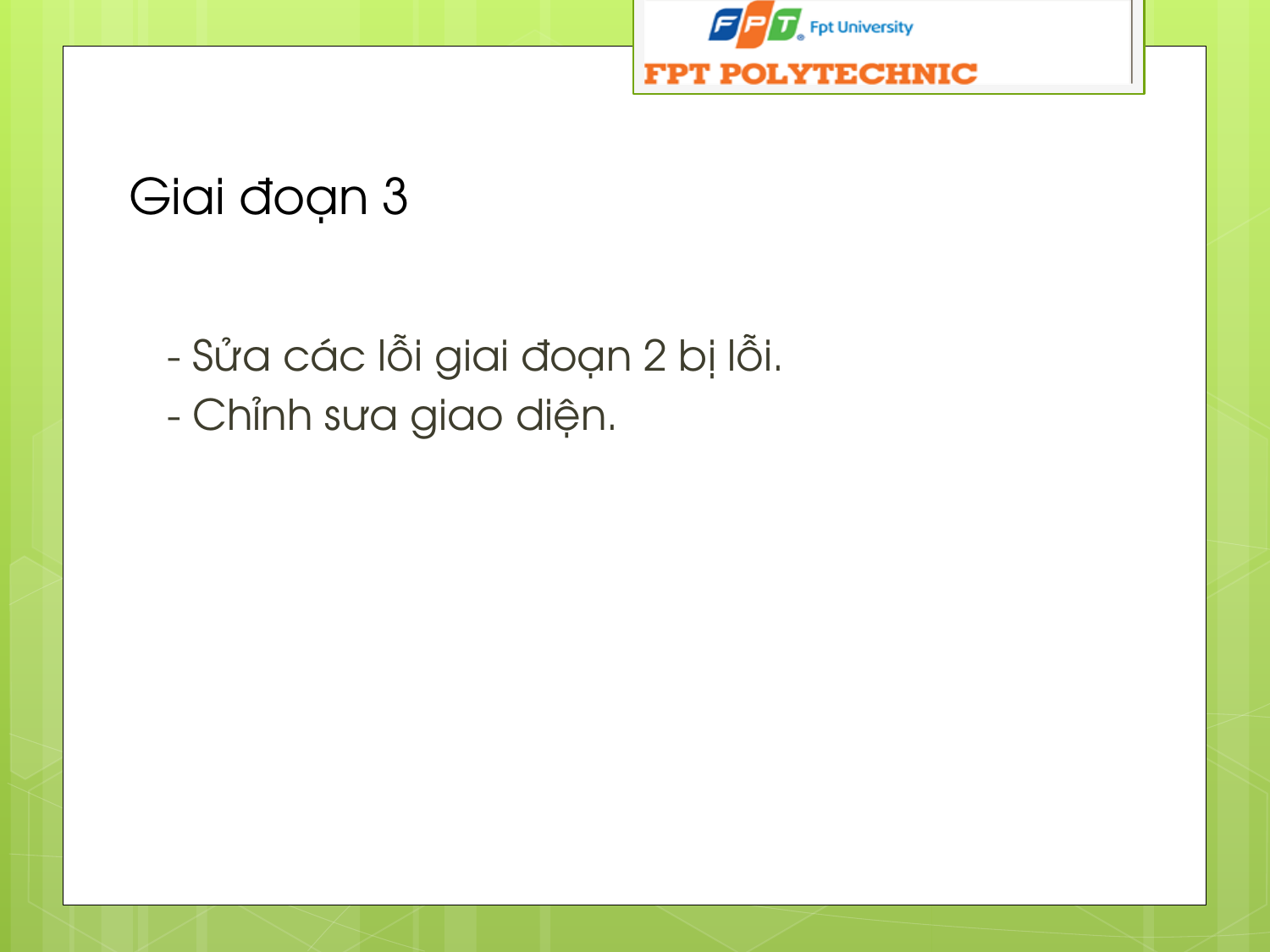

Giai đoạn 3
- Sửa các lỗi giai đoạn 2 bị lỗi.
- Chỉnh sưa giao diện.